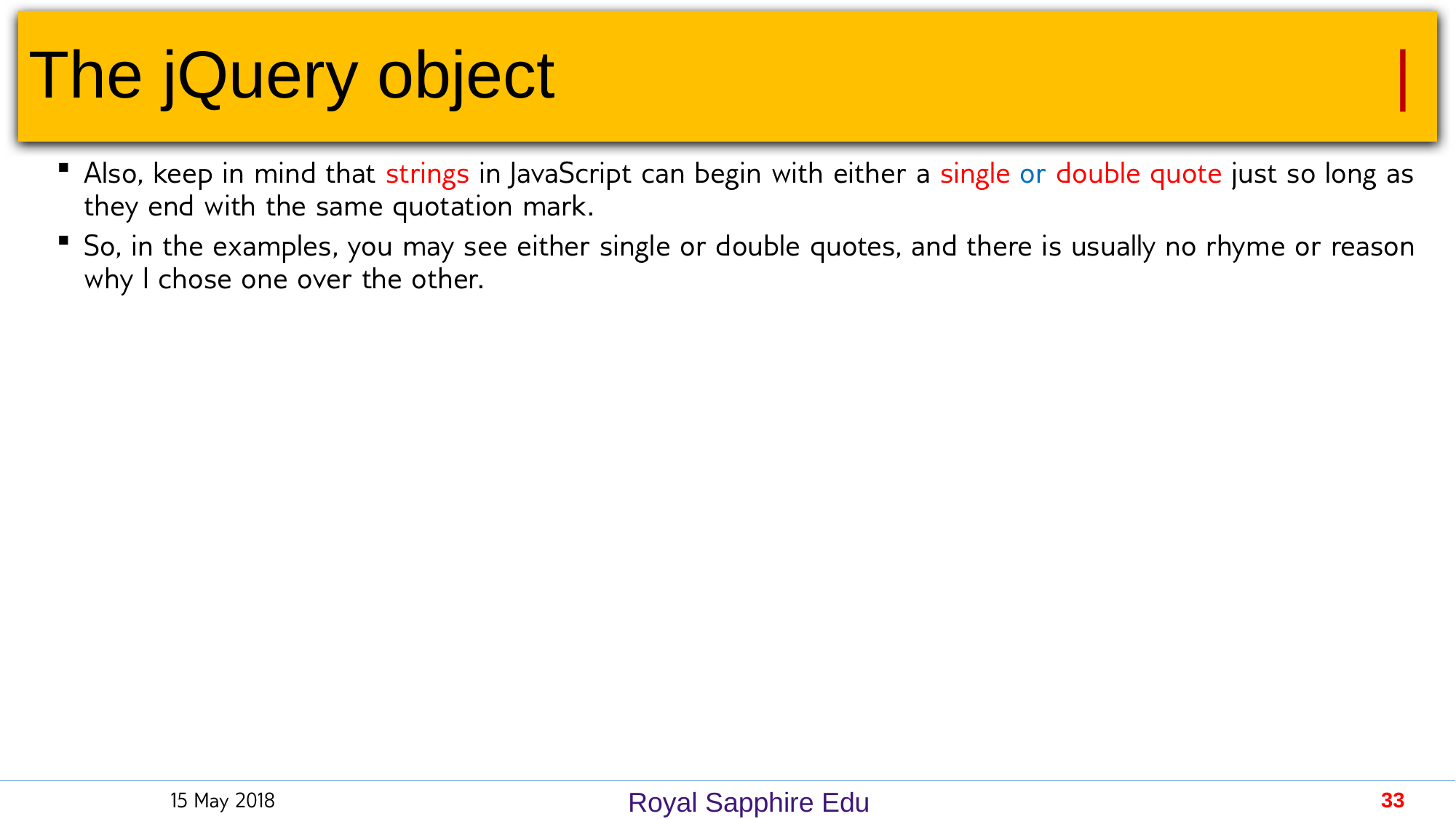

# The jQuery object								   |
Also, keep in mind that strings in JavaScript can begin with either a single or double quote just so long as they end with the same quotation mark.
So, in the examples, you may see either single or double quotes, and there is usually no rhyme or reason why I chose one over the other.
15 May 2018
33